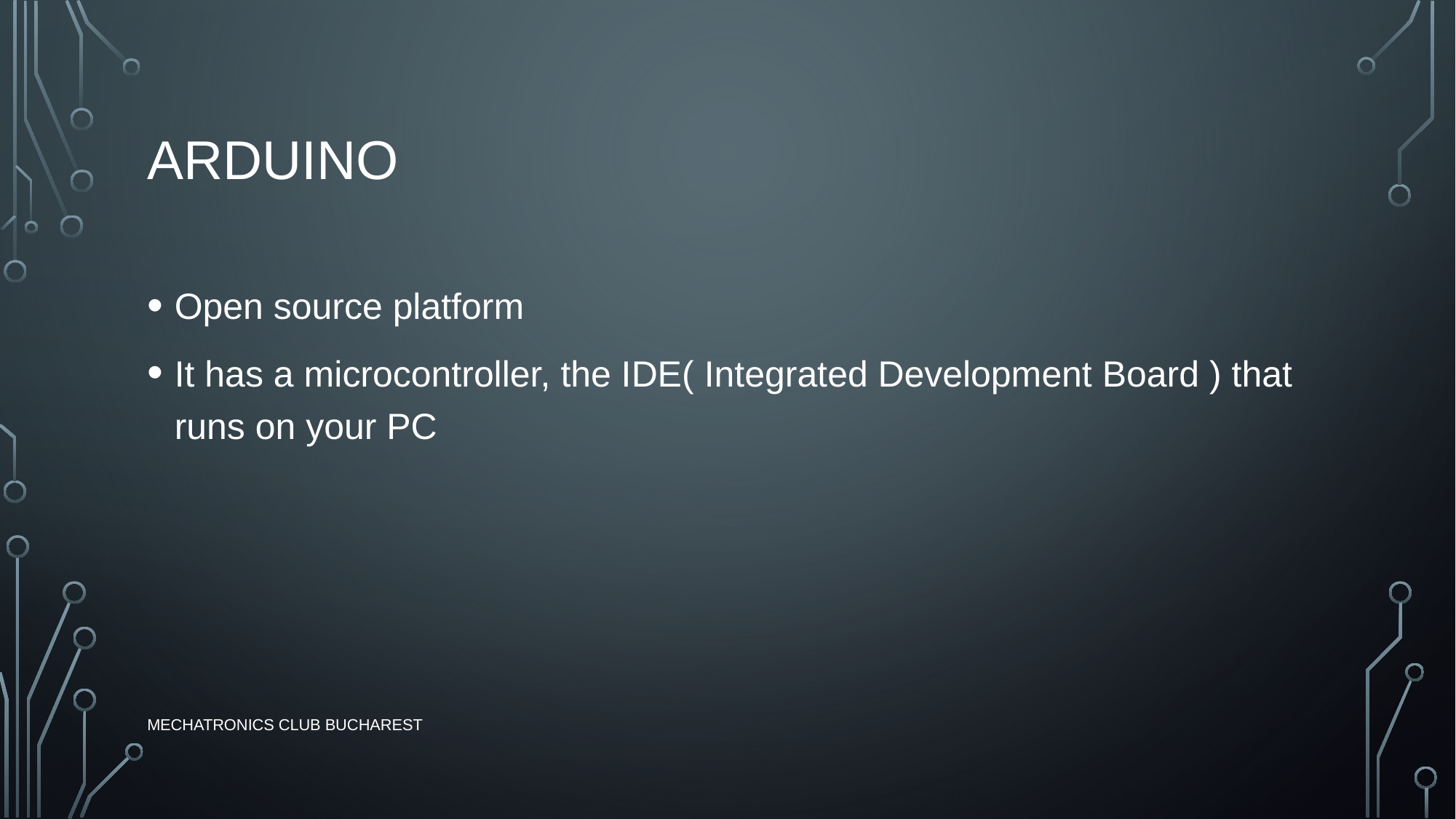

# Arduino
Open source platform
It has a microcontroller, the IDE( Integrated Development Board ) that runs on your PC

Mechatronics Club Bucharest